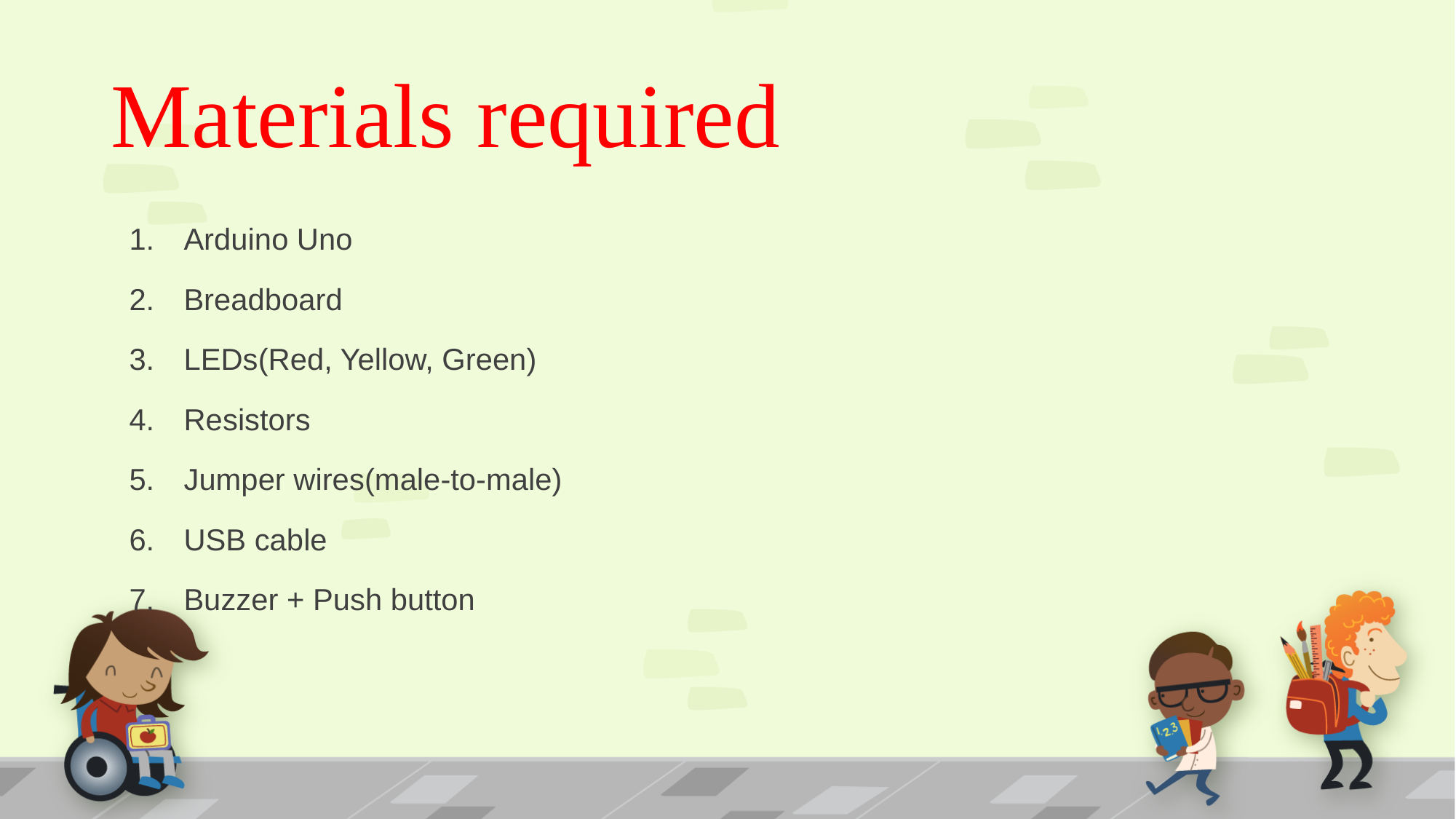

# Materials required
Arduino Uno
Breadboard
LEDs(Red, Yellow, Green)
Resistors
Jumper wires(male-to-male)
USB cable
Buzzer + Push button